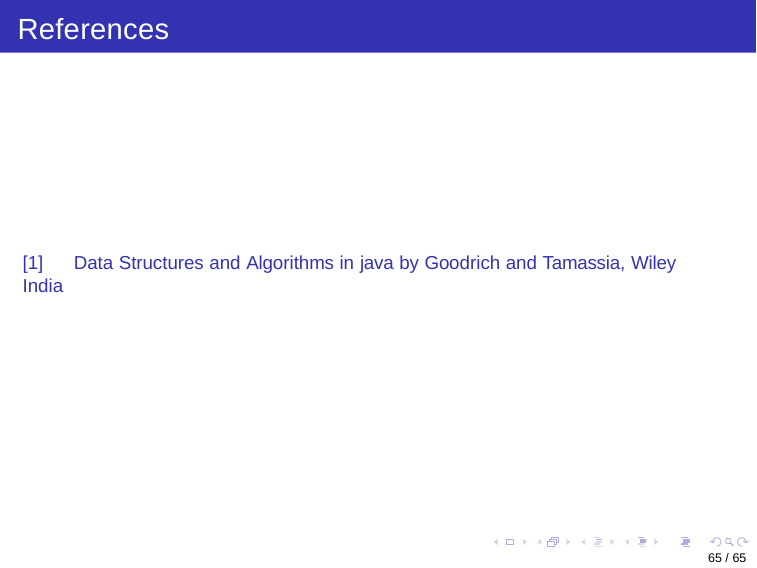

References
# [1]	Data Structures and Algorithms in java by Goodrich and Tamassia, Wiley India
65 / 65